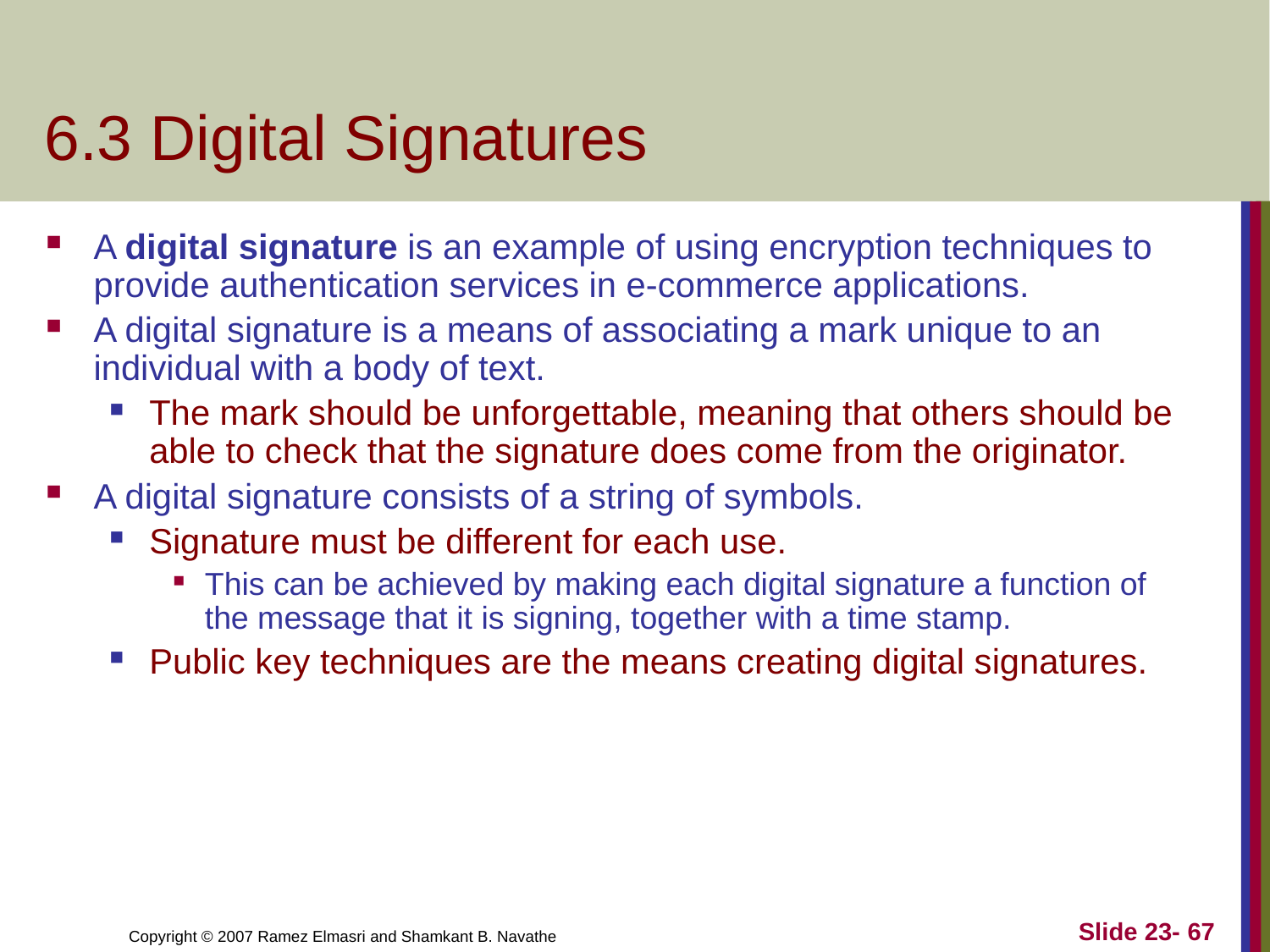

# 6.3 Digital Signatures
A digital signature is an example of using encryption techniques to provide authentication services in e-commerce applications.
A digital signature is a means of associating a mark unique to an individual with a body of text.
The mark should be unforgettable, meaning that others should be able to check that the signature does come from the originator.
A digital signature consists of a string of symbols.
Signature must be different for each use.
This can be achieved by making each digital signature a function of the message that it is signing, together with a time stamp.
Public key techniques are the means creating digital signatures.

Slide 23- 67